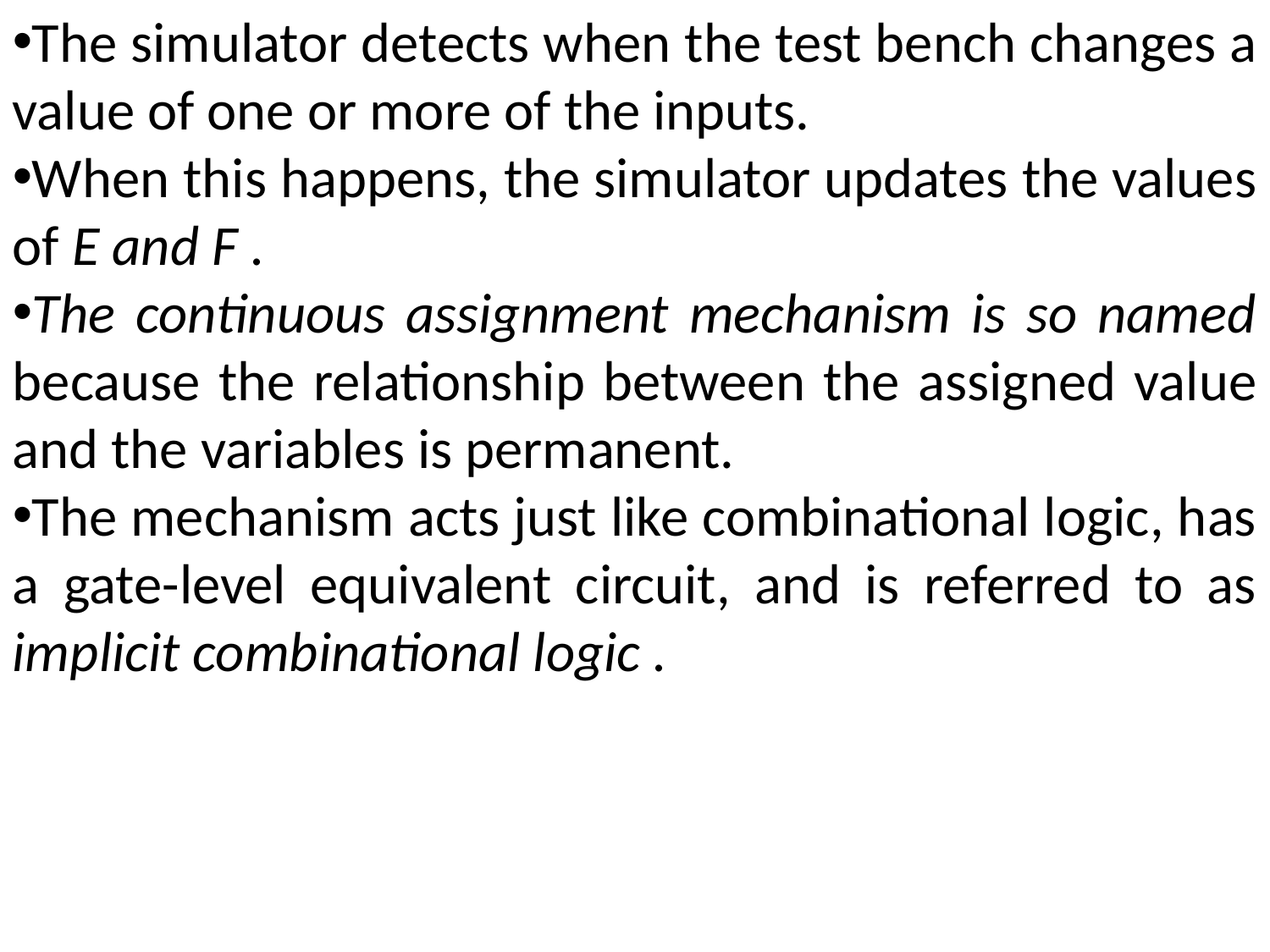

The simulator detects when the test bench changes a value of one or more of the inputs.
When this happens, the simulator updates the values of E and F .
The continuous assignment mechanism is so named because the relationship between the assigned value and the variables is permanent.
The mechanism acts just like combinational logic, has a gate-level equivalent circuit, and is referred to as implicit combinational logic .